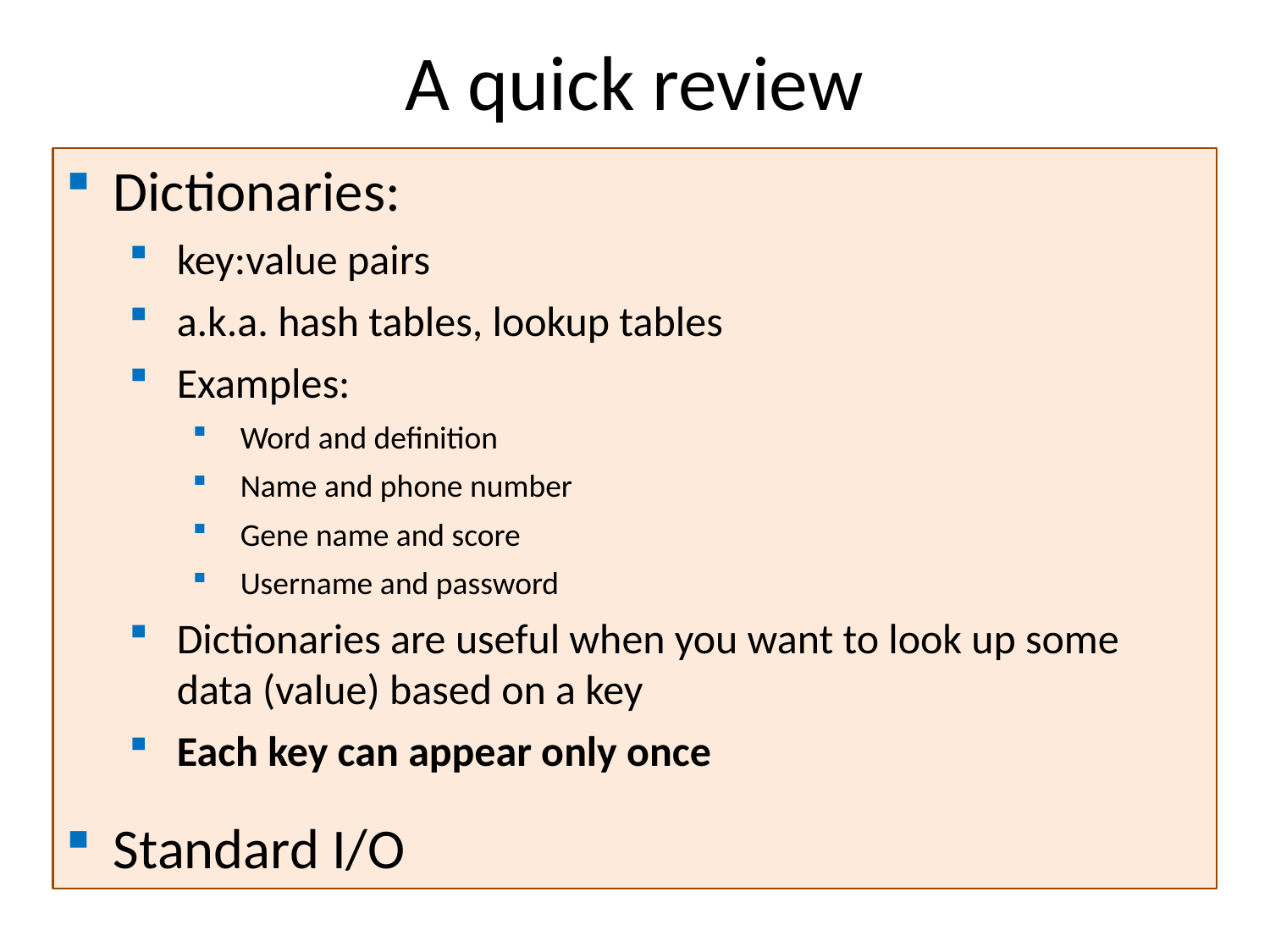

A quick review
Dictionaries:
key:value pairs
a.k.a. hash tables, lookup tables
Examples:
Word and definition
Name and phone number
Gene name and score
Username and password
Dictionaries are useful when you want to look up some data (value) based on a key
Each key can appear only once

Standard I/O